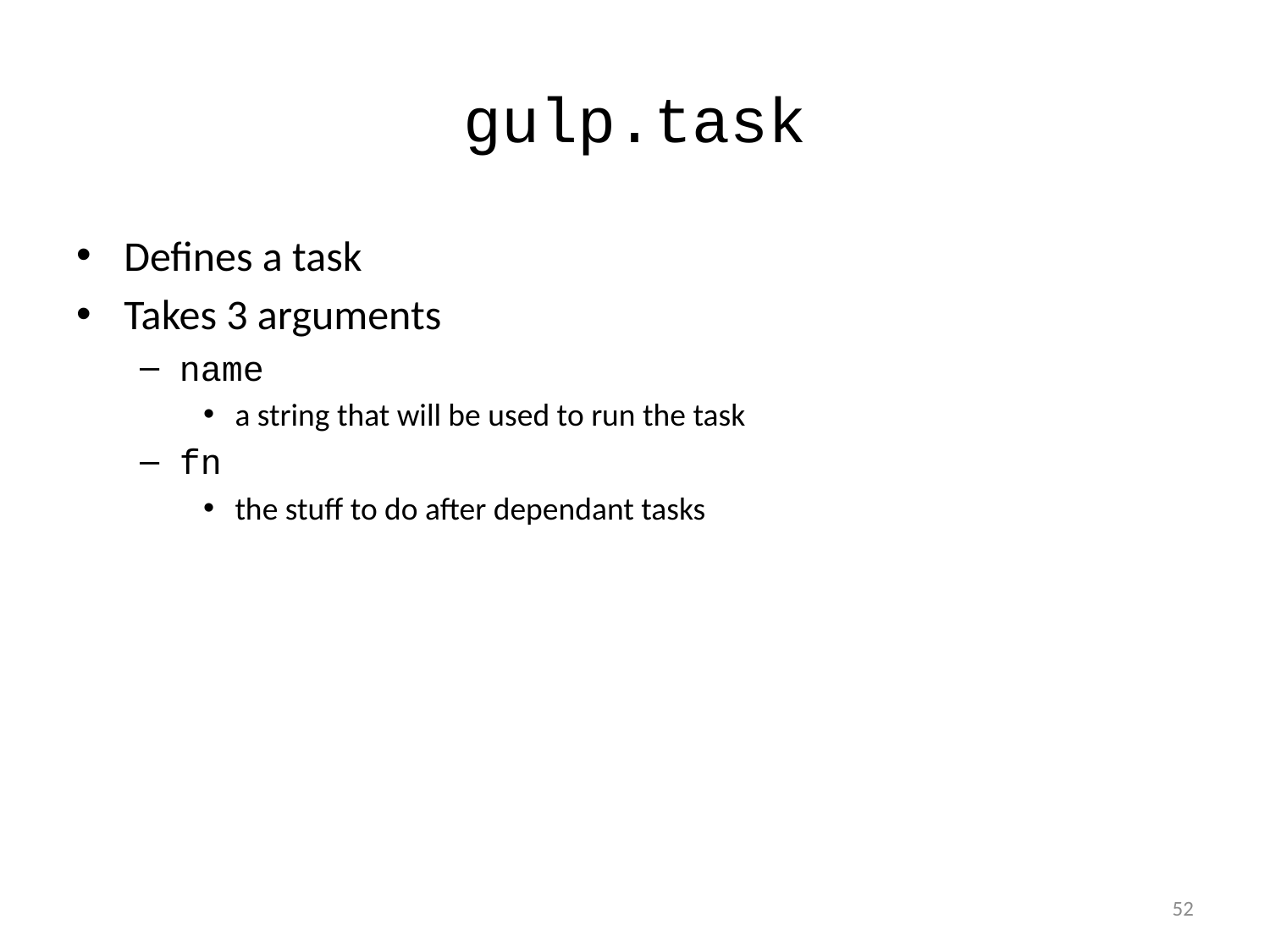

# gulp.task
Defines a task
Takes 3 arguments
name
a string that will be used to run the task
fn
the stuff to do after dependant tasks
52